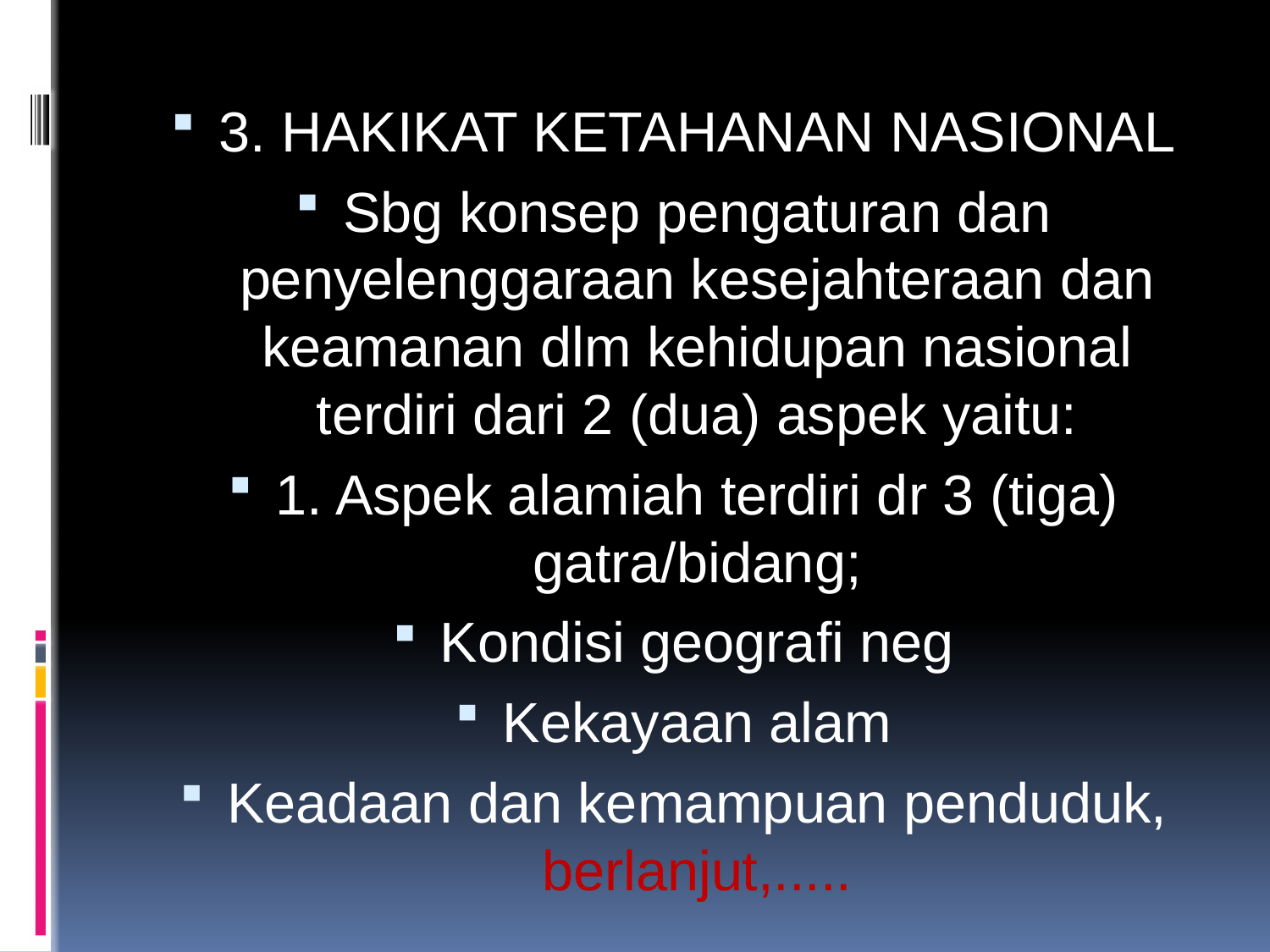

3. HAKIKAT KETAHANAN NASIONAL
Sbg konsep pengaturan dan penyelenggaraan kesejahteraan dan keamanan dlm kehidupan nasional terdiri dari 2 (dua) aspek yaitu:
1. Aspek alamiah terdiri dr 3 (tiga) gatra/bidang;
Kondisi geografi neg
Kekayaan alam
Keadaan dan kemampuan penduduk, berlanjut,.....